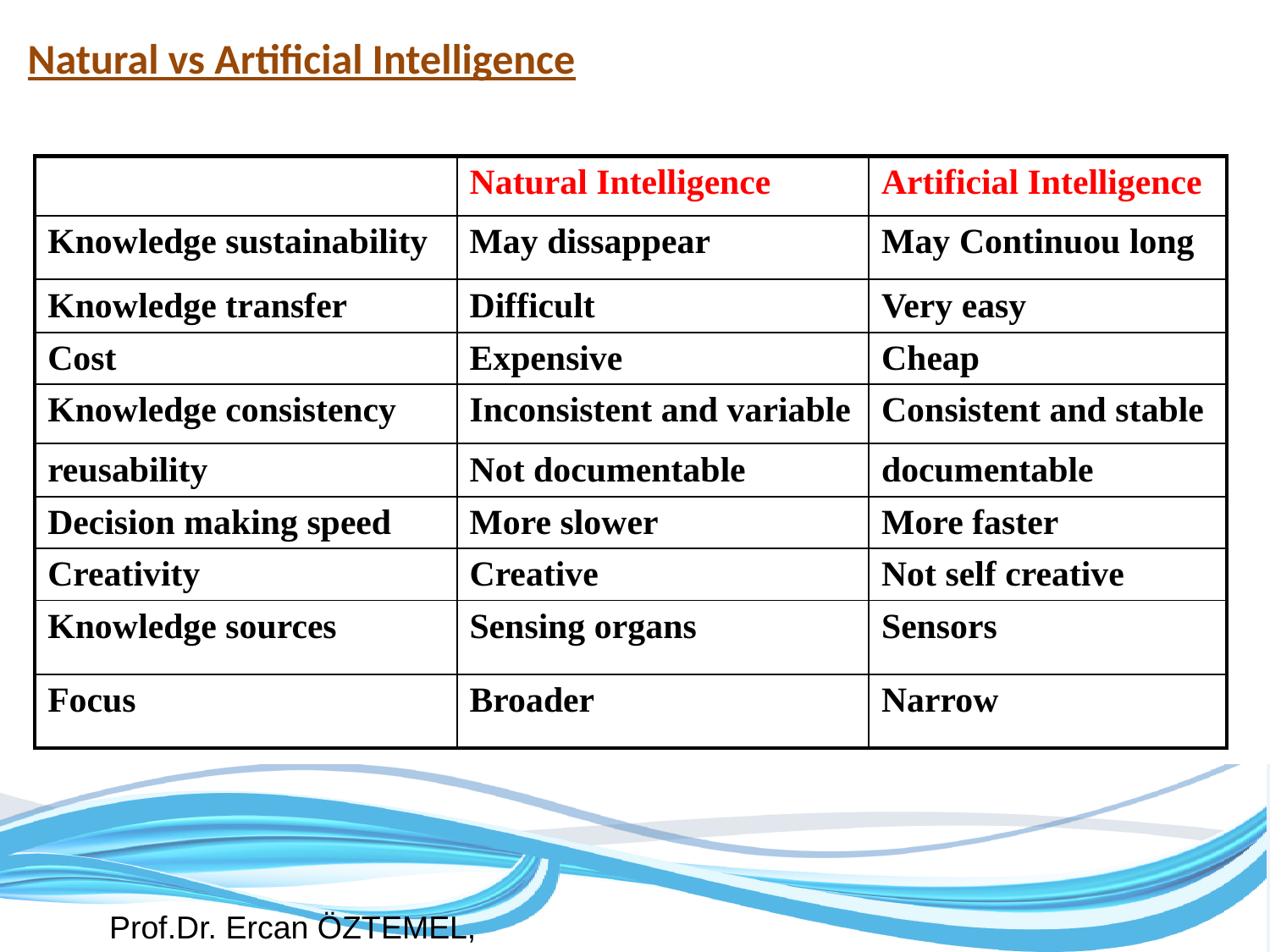

# Natural vs Artificial Intelligence
|  | Natural Intelligence | Artificial Intelligence |
| --- | --- | --- |
| Knowledge sustainability | May dissappear | May Continuou long |
| Knowledge transfer | Difficult | Very easy |
| Cost | Expensive | Cheap |
| Knowledge consistency | Inconsistent and variable | Consistent and stable |
| reusability | Not documentable | documentable |
| Decision making speed | More slower | More faster |
| Creativity | Creative | Not self creative |
| Knowledge sources | Sensing organs | Sensors |
| Focus | Broader | Narrow |